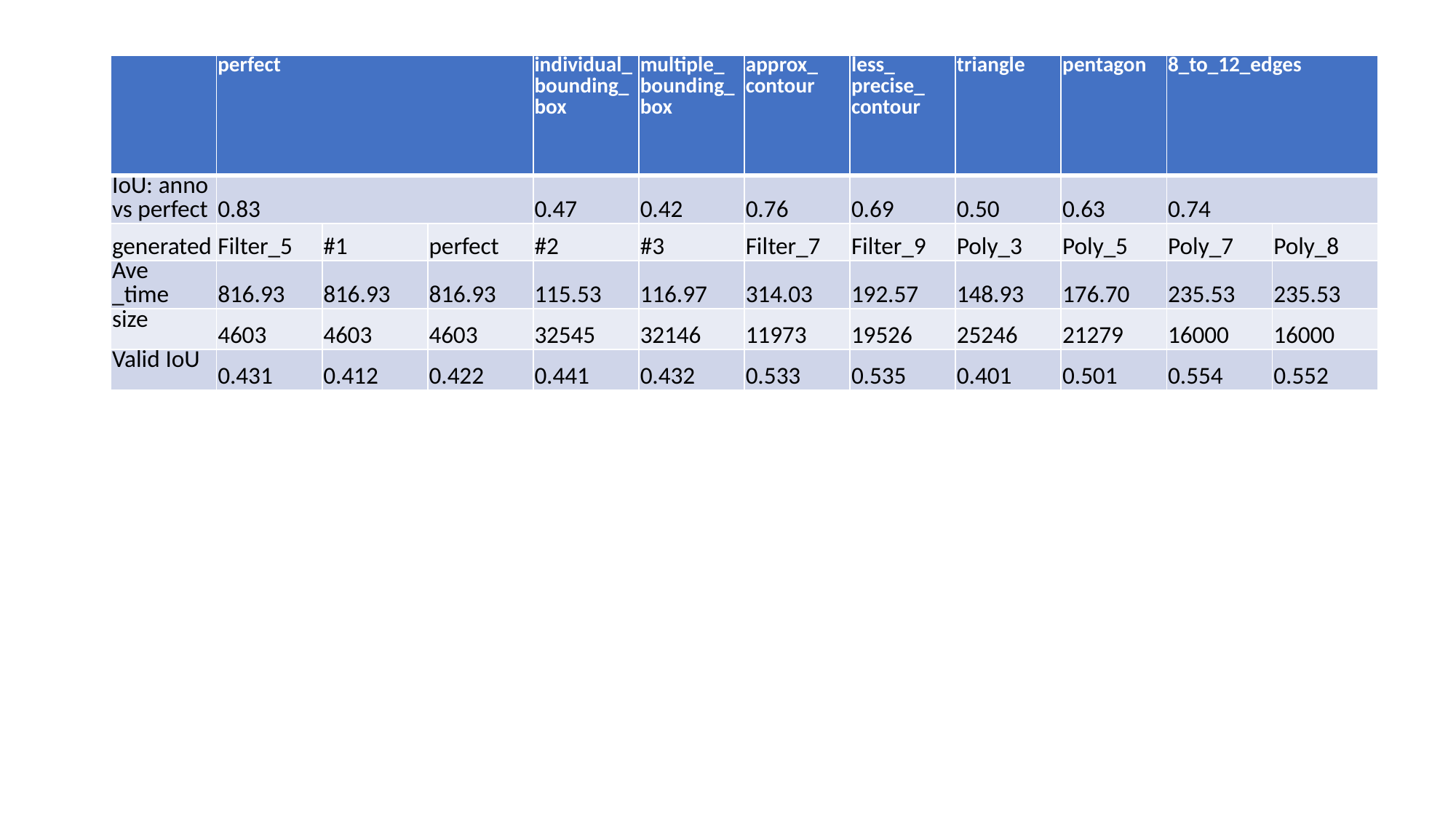

|  | perfect |  |  | individual\_bounding\_box | multiple\_ bounding\_box | approx\_ contour | less\_ precise\_ contour | triangle | pentagon | 8\_to\_12\_edges |  |
| --- | --- | --- | --- | --- | --- | --- | --- | --- | --- | --- | --- |
| IoU: anno vs perfect | 0.83 |  |  | 0.47 | 0.42 | 0.76 | 0.69 | 0.50 | 0.63 | 0.74 |  |
| generated | Filter\_5 | #1 | perfect | #2 | #3 | Filter\_7 | Filter\_9 | Poly\_3 | Poly\_5 | Poly\_7 | Poly\_8 |
| Ave \_time | 816.93 | 816.93 | 816.93 | 115.53 | 116.97 | 314.03 | 192.57 | 148.93 | 176.70 | 235.53 | 235.53 |
| size | 4603 | 4603 | 4603 | 32545 | 32146 | 11973 | 19526 | 25246 | 21279 | 16000 | 16000 |
| Valid IoU | 0.431 | 0.412 | 0.422 | 0.441 | 0.432 | 0.533 | 0.535 | 0.401 | 0.501 | 0.554 | 0.552 |